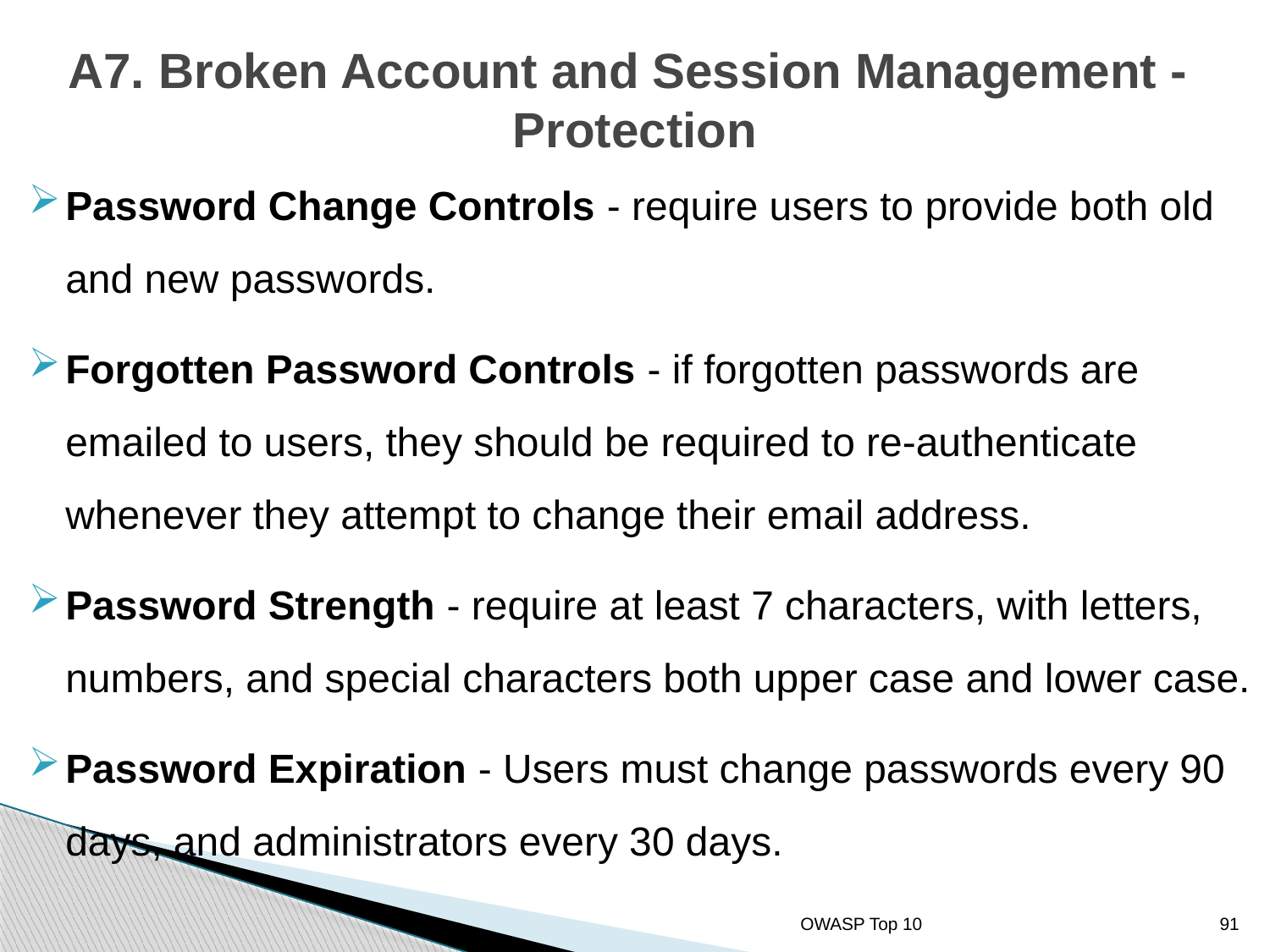

# A7. Broken Account and Session Management -  Protection
Password Change Controls - require users to provide both old and new passwords.
Forgotten Password Controls - if forgotten passwords are emailed to users, they should be required to re-authenticate whenever they attempt to change their email address.
Password Strength - require at least 7 characters, with letters, numbers, and special characters both upper case and lower case.
Password Expiration - Users must change passwords every 90 days, and administrators every 30 days.

OWASP Top 10
91